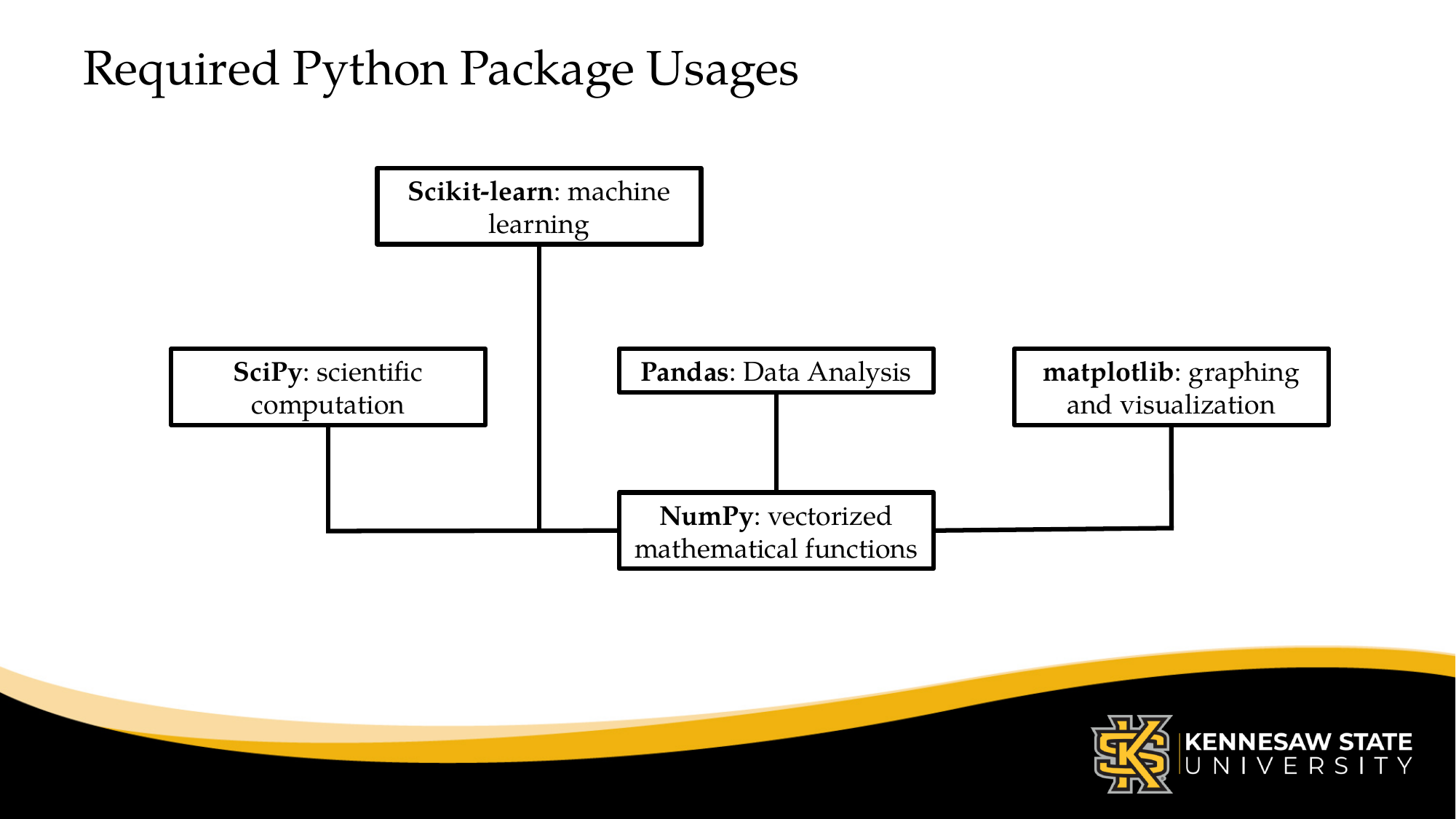

# Required Python Package Usages
Scikit-learn: machine learning
SciPy: scientific computation
Pandas: Data Analysis
matplotlib: graphing and visualization
NumPy: vectorized mathematical functions